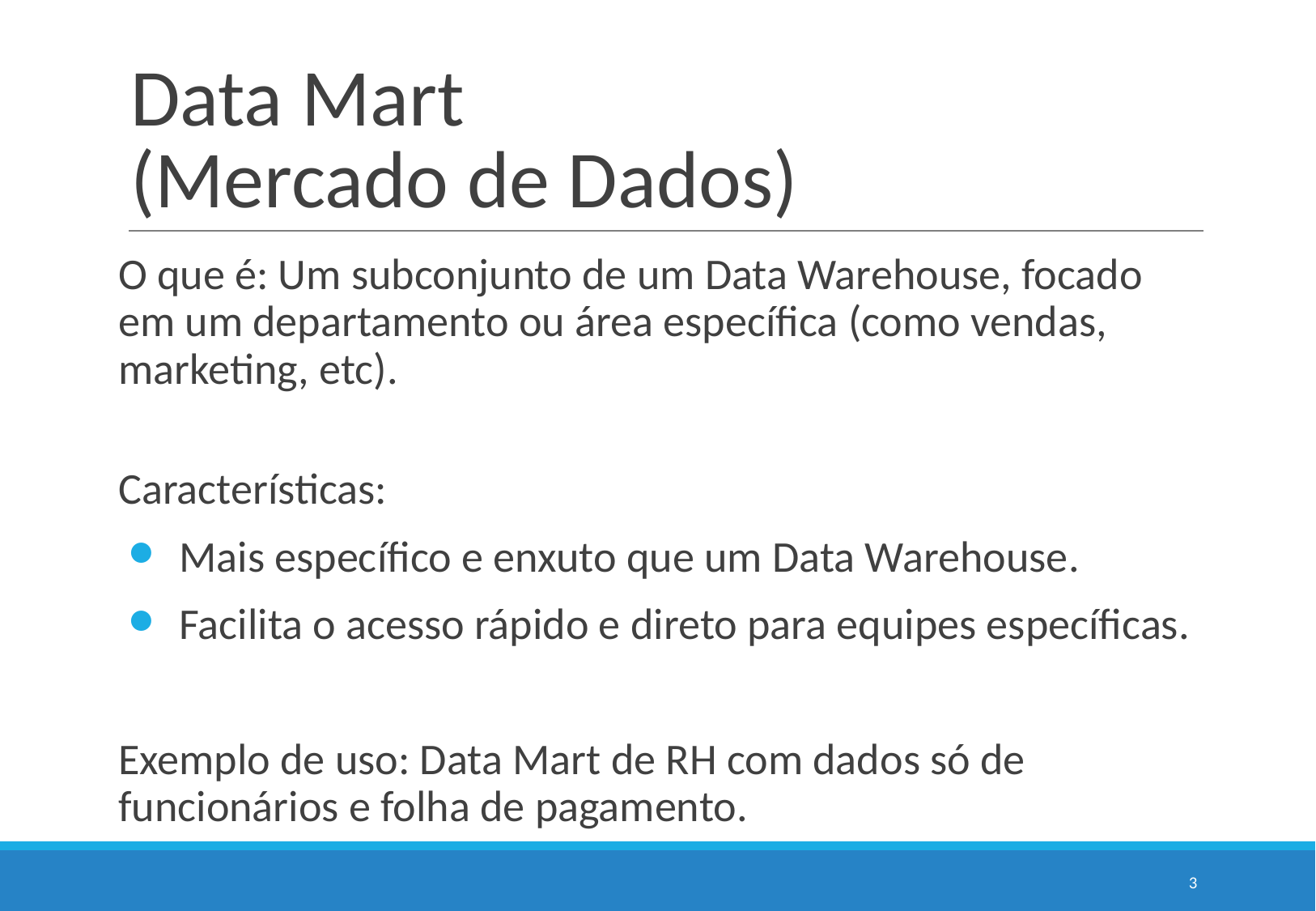

# Data Mart
(Mercado de Dados)
O que é: Um subconjunto de um Data Warehouse, focado em um departamento ou área específica (como vendas, marketing, etc).
Características:
Mais específico e enxuto que um Data Warehouse.
Facilita o acesso rápido e direto para equipes específicas.

Exemplo de uso: Data Mart de RH com dados só de funcionários e folha de pagamento.
3